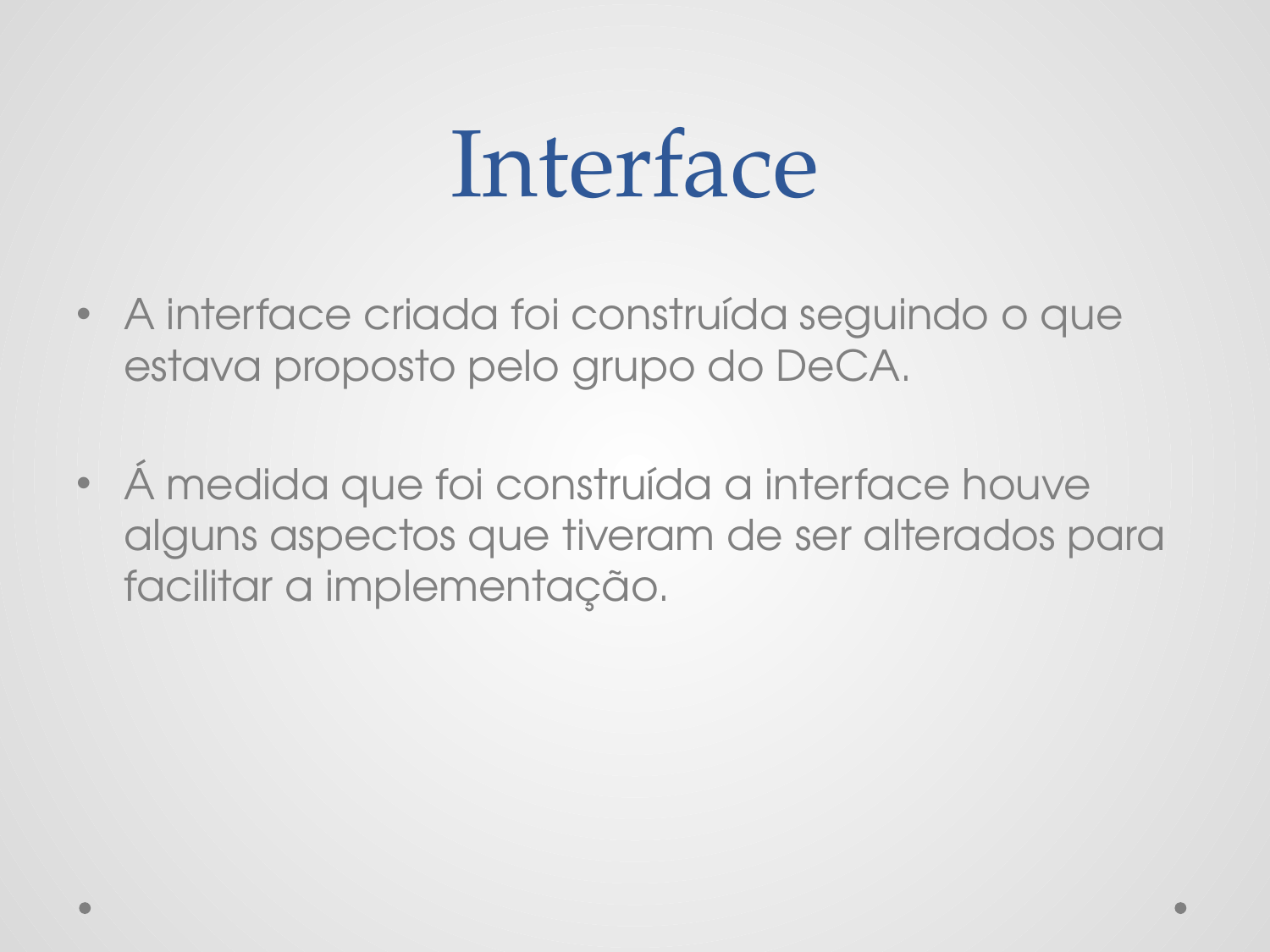

# Interface

A interface criada foi construída seguindo o que estava proposto pelo grupo do DeCA.

Á medida que foi construída a interface houve alguns aspectos que tiveram de ser alterados para facilitar a implementação.